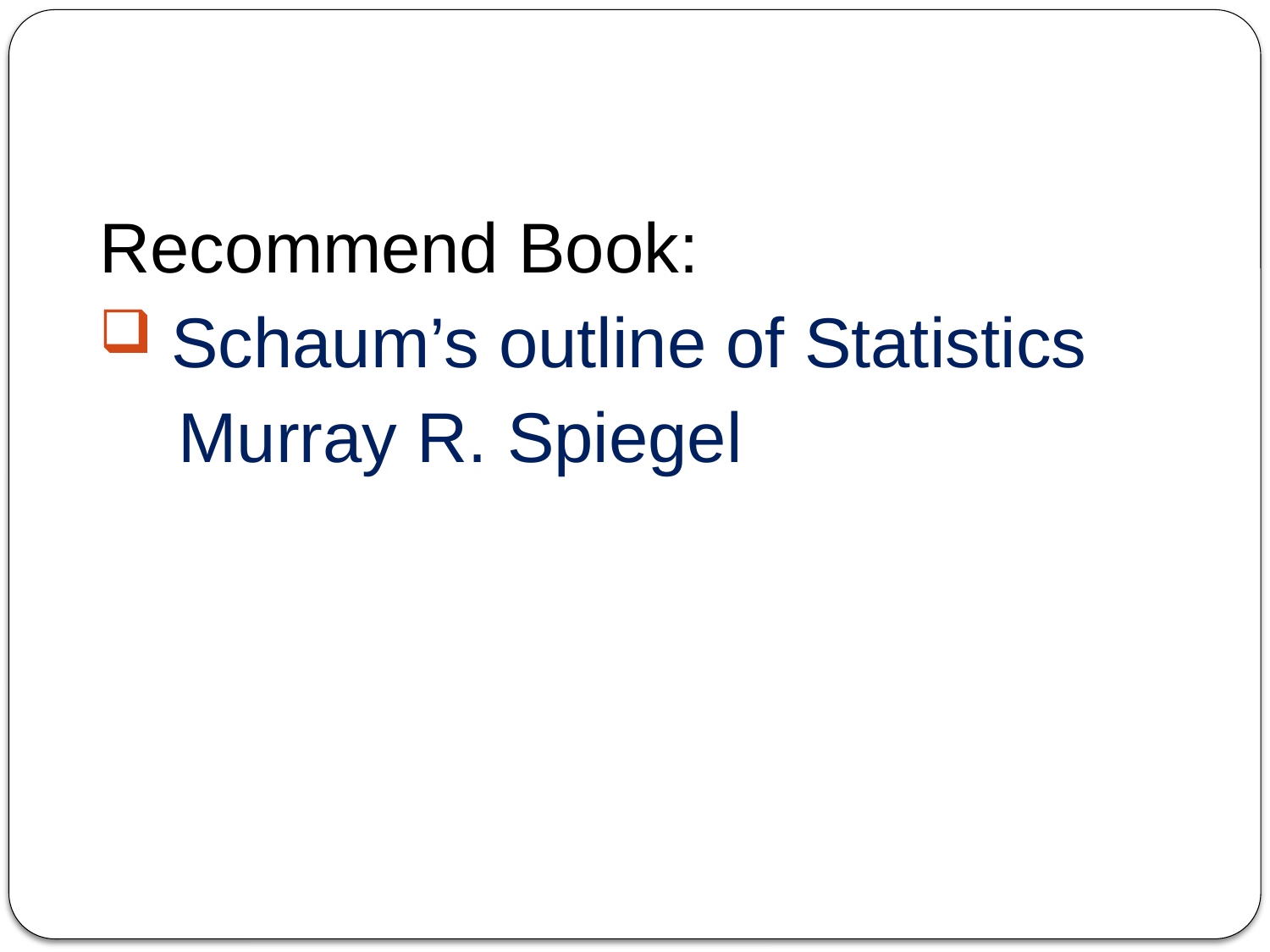

Recommend Book:
Schaum’s outline of Statistics
    Murray R. Spiegel